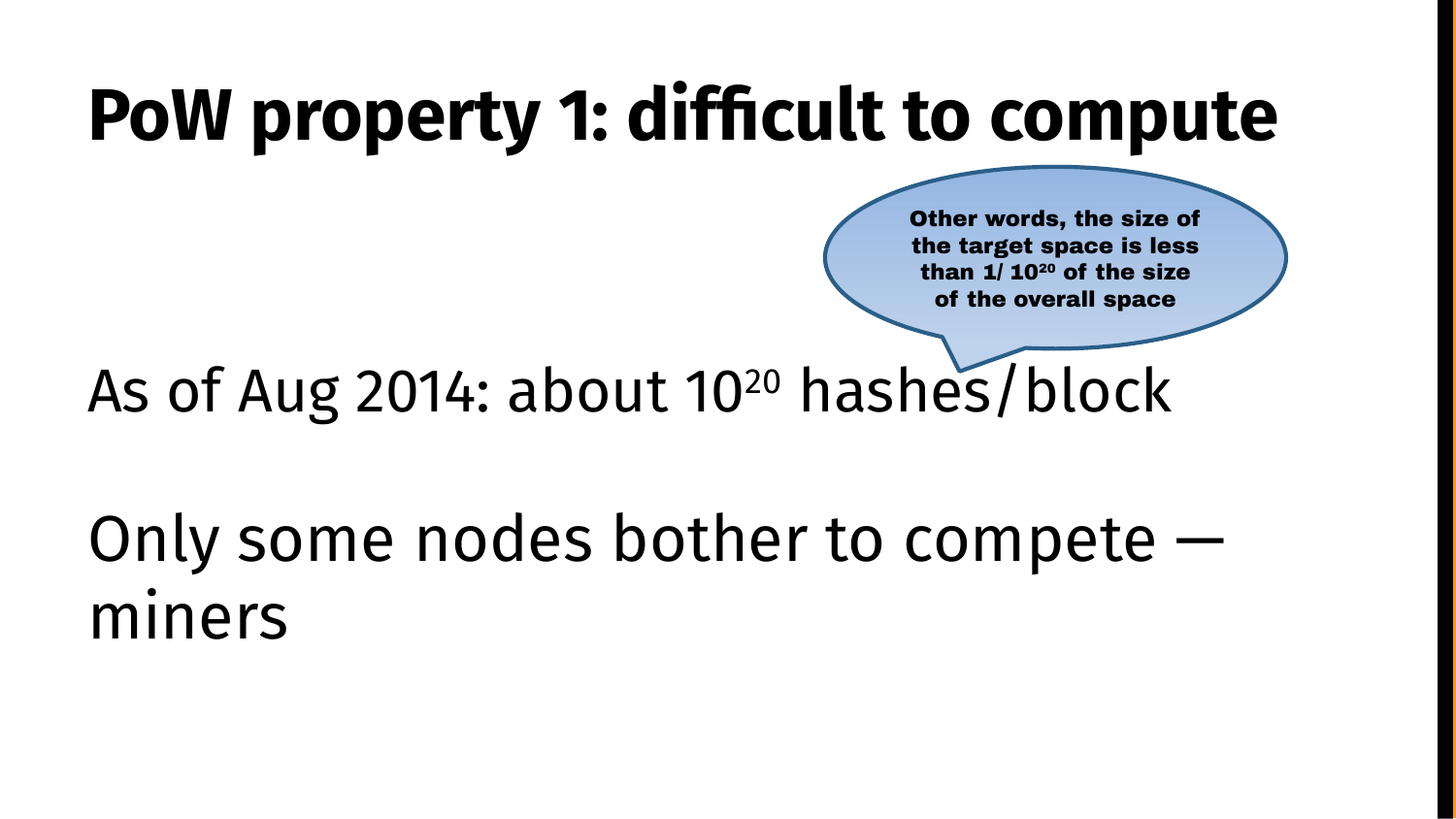

# PoW property 1: difficult to compute
Other words, the size of the target space is less than 1/ 1020 of the size of the overall space

As of Aug 2014: about 1020 hashes/block

Only some nodes bother to compete — miners